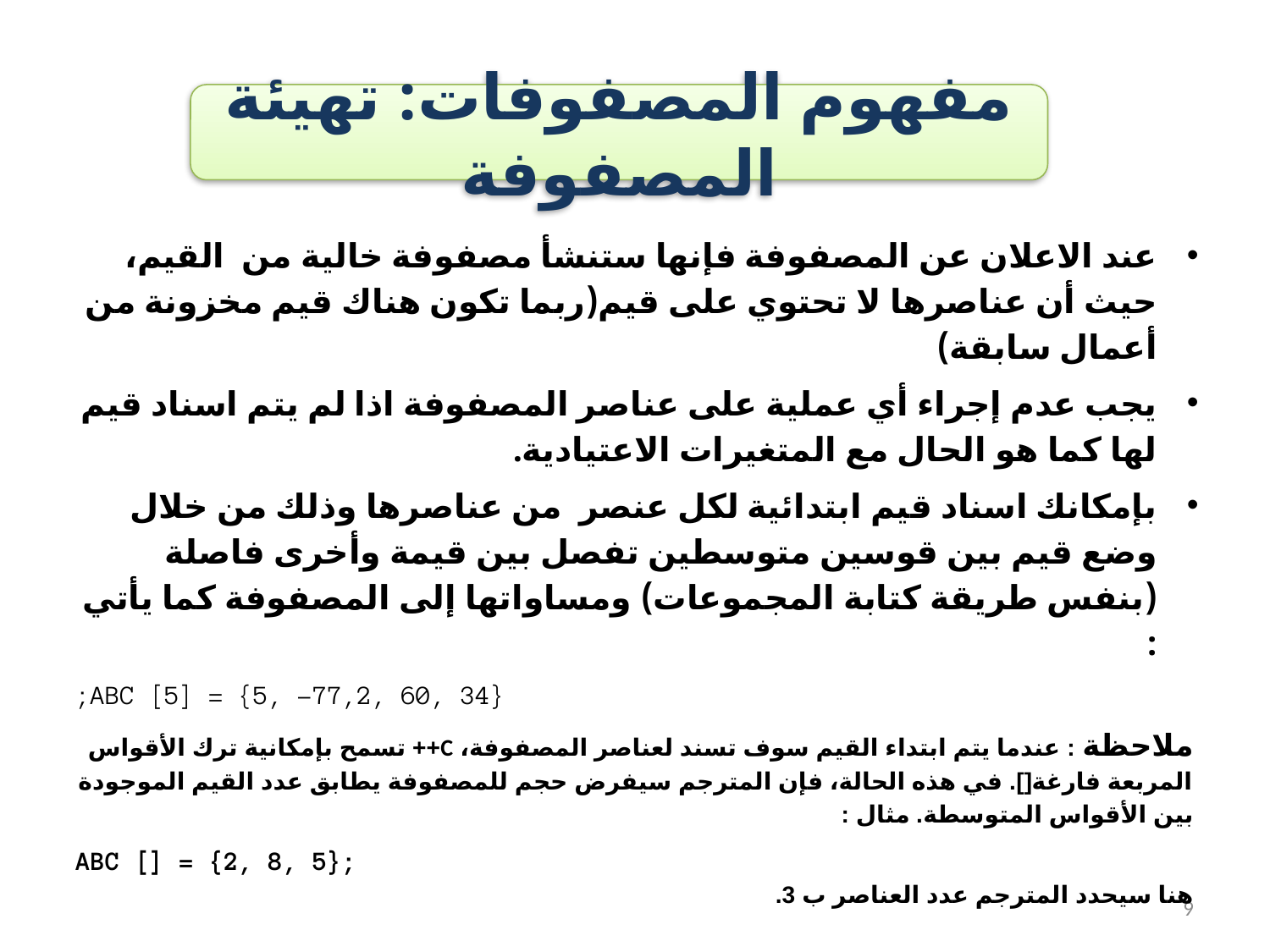

#
مفهوم المصفوفات: تهيئة المصفوفة
عند الاعلان عن المصفوفة فإنها ستنشأ مصفوفة خالية من  القيم، حيث أن عناصرها لا تحتوي على قيم(ربما تكون هناك قيم مخزونة من أعمال سابقة)
يجب عدم إجراء أي عملية على عناصر المصفوفة اذا لم يتم اسناد قيم لها كما هو الحال مع المتغيرات الاعتيادية.
بإمكانك اسناد قيم ابتدائية لكل عنصر  من عناصرها وذلك من خلال وضع قيم بين قوسين متوسطين تفصل بين قيمة وأخرى فاصلة (بنفس طريقة كتابة المجموعات) ومساواتها إلى المصفوفة كما يأتي :
ABC [5] = {5, -77,2, 60, 34};
ملاحظة : عندما يتم ابتداء القيم سوف تسند لعناصر المصفوفة، C++ تسمح بإمكانية ترك الأقواس المربعة فارغة[]. في هذه الحالة، فإن المترجم سيفرض حجم للمصفوفة يطابق عدد القيم الموجودة بين الأقواس المتوسطة. مثال :
ABC [] = {2, 8, 5};
هنا سيحدد المترجم عدد العناصر ب 3.
9